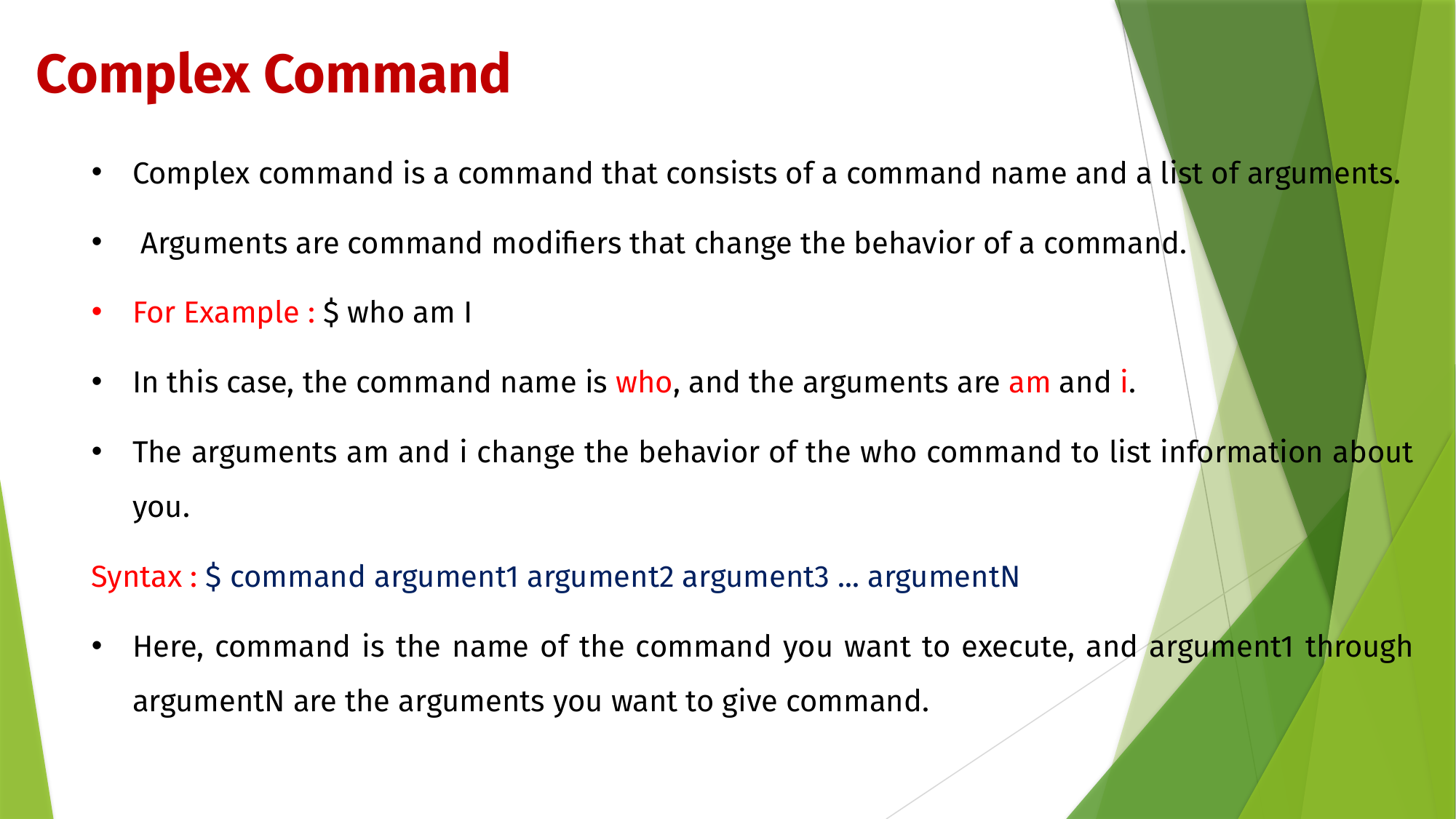

# Complex Command
Complex command is a command that consists of a command name and a list of arguments.
 Arguments are command modifiers that change the behavior of a command.
For Example : $ who am I
In this case, the command name is who, and the arguments are am and i.
The arguments am and i change the behavior of the who command to list information about you.
Syntax : $ command argument1 argument2 argument3 ... argumentN
Here, command is the name of the command you want to execute, and argument1 through argumentN are the arguments you want to give command.